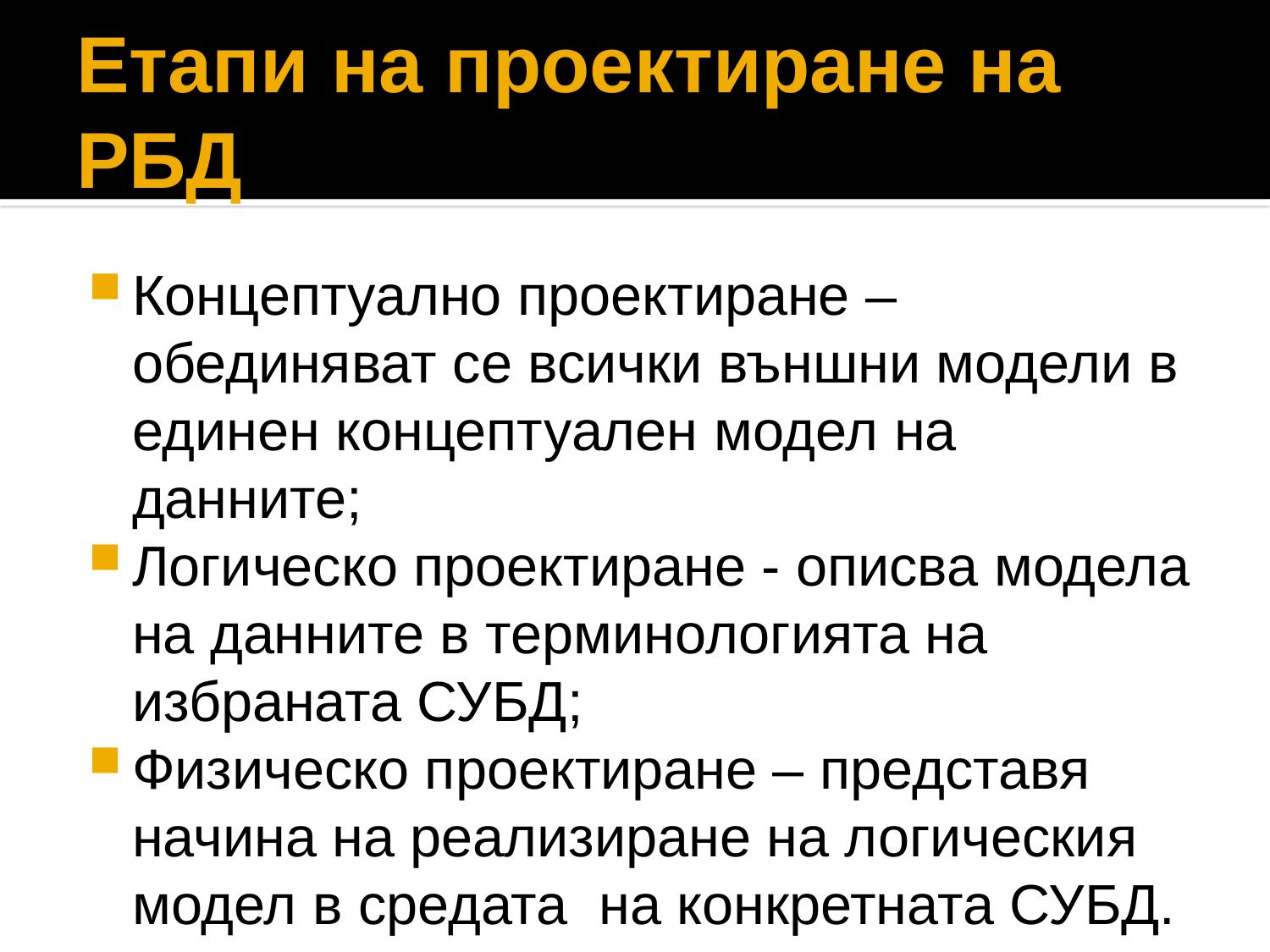

# Етапи на проектиране на РБД
Концептуално проектиране – обединяват се всички външни модели в единен концептуален модел на данните;
Логическо проектиране - описва модела на данните в терминологията на избраната СУБД;
Физическо проектиране – представя начина на реализиране на логическия модел в средата  на конкретната СУБД.